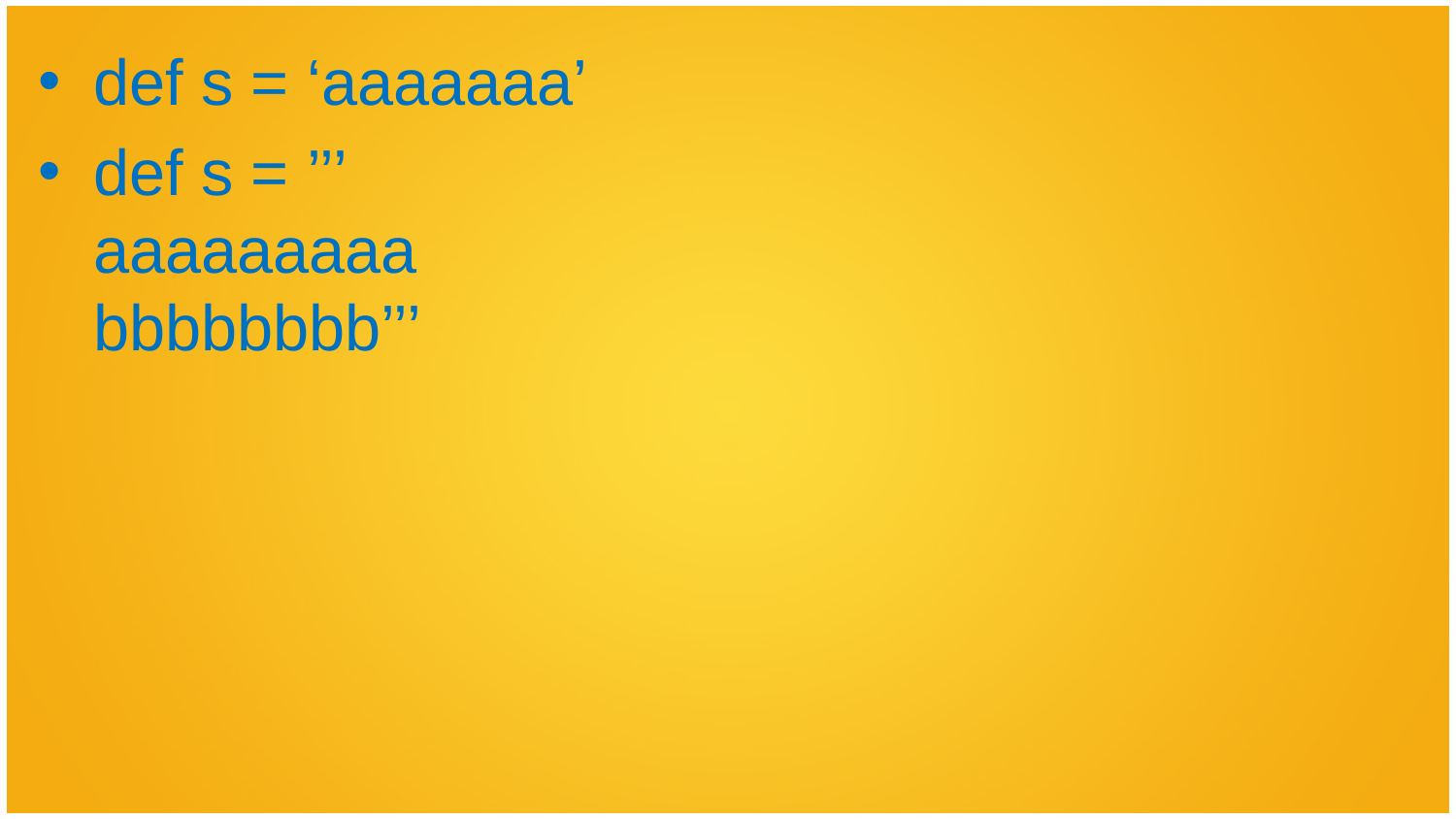

def s = ‘aaaaaaa’
def s = ’’’
aaaaaaaaa
bbbbbbbb’’’